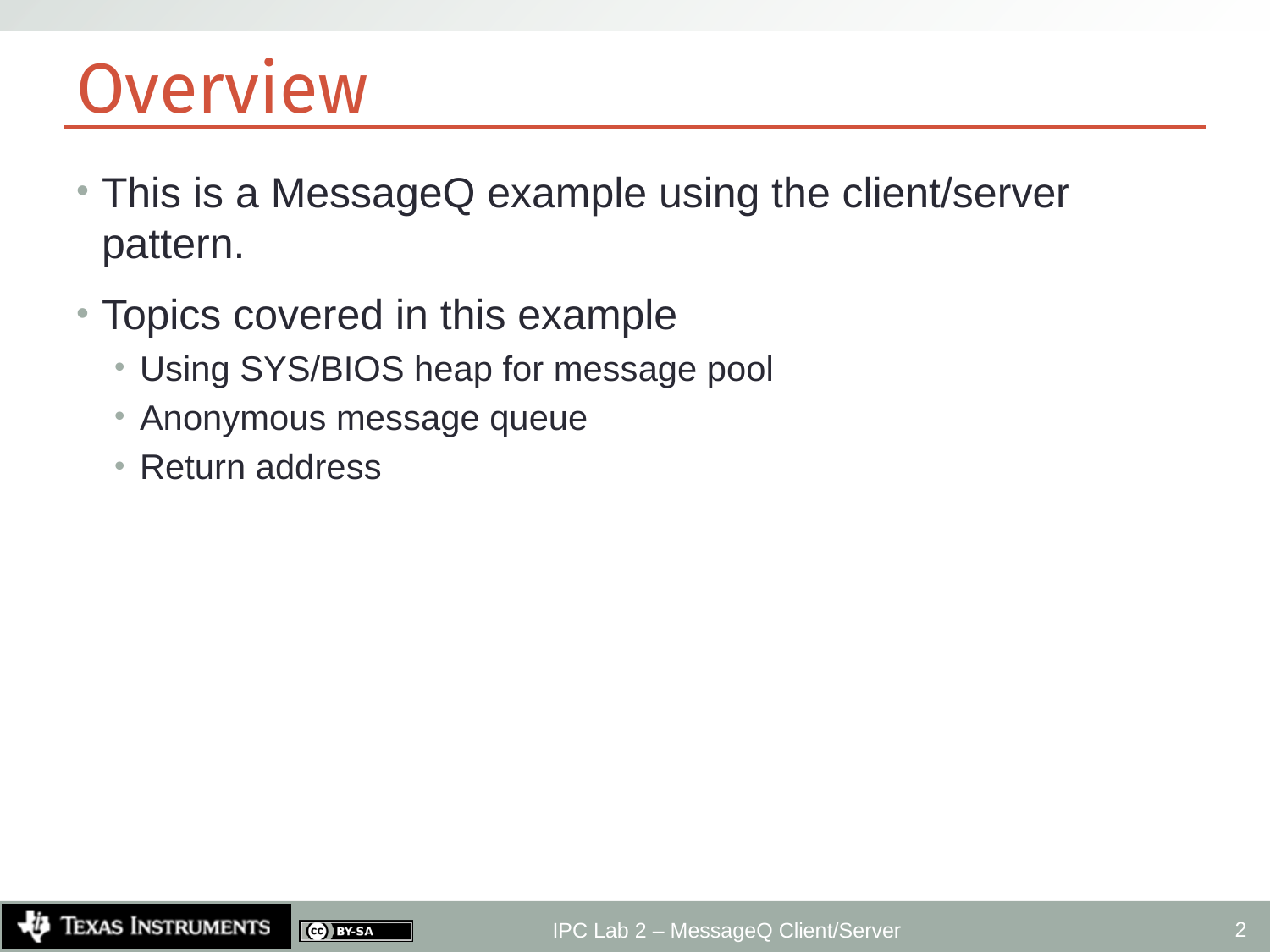

# Overview
This is a MessageQ example using the client/server pattern.
Topics covered in this example
Using SYS/BIOS heap for message pool
Anonymous message queue
Return address
2
IPC Lab 2 – MessageQ Client/Server